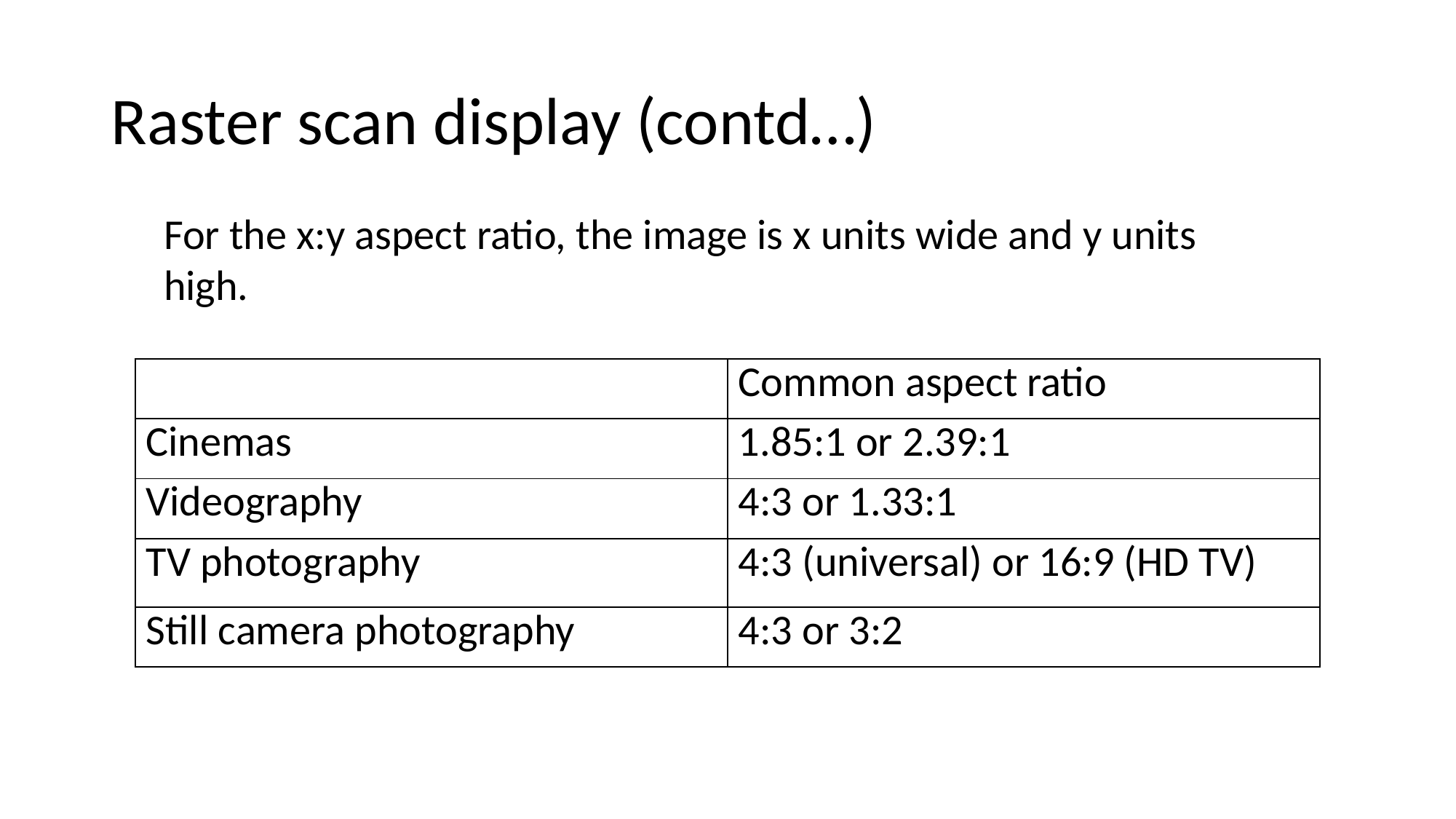

# Raster scan display (contd…)
For the x:y aspect ratio, the image is x units wide and y units high.
|  | Common aspect ratio |
| --- | --- |
| Cinemas | 1.85:1 or 2.39:1 |
| Videography | 4:3 or 1.33:1 |
| TV photography | 4:3 (universal) or 16:9 (HD TV) |
| Still camera photography | 4:3 or 3:2 |